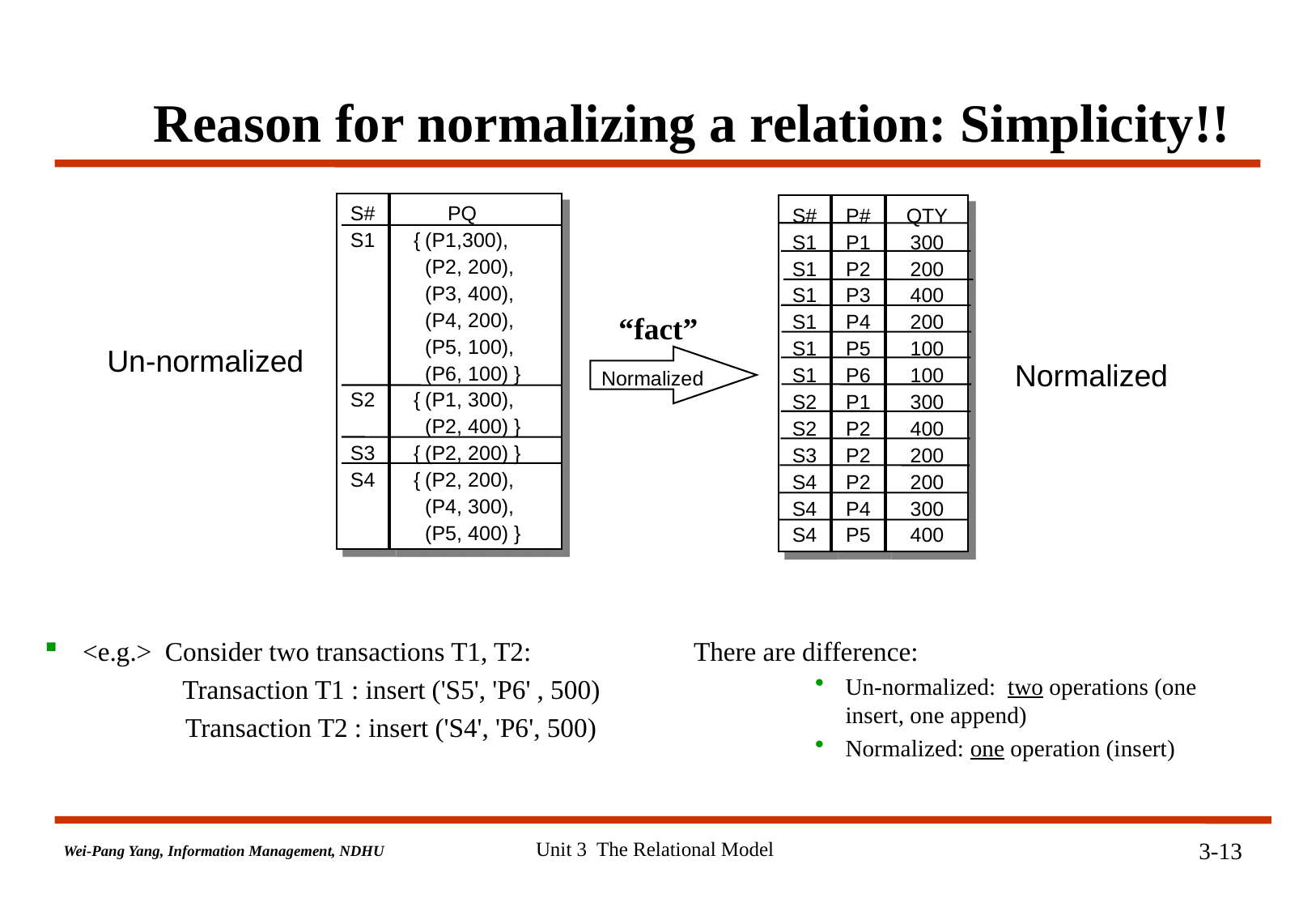

Reason for normalizing a relation: Simplicity!!
S#
S1

S2

S3
S4

        PQ
  {	(P1,300),
  	(P2, 200),
  	(P3, 400),
 	(P4, 200),
  	(P5, 100),
  	(P6, 100) }
  {	(P1, 300),
  	(P2, 400) }
  {	(P2, 200) }
  {	(P2, 200),
  	(P4, 300),
  	(P5, 400) }

S#
S1
S1
S1
S1
S1
S1
S2
S2
S3
S4
S4
S4
P#
P1
P2
P3
P4
P5
P6
P1
P2
P2
P2
P4
P5
QTY
300
200
400
200
100
100
300
400
200
200
300
400

Normalized
“fact”
Un-normalized
Normalized

<e.g.>  Consider two transactions T1, T2:
 	       Transaction T1 : insert ('S5', 'P6' , 500)
            Transaction T2 : insert ('S4', 'P6', 500)

There are difference:
Un-normalized:  two operations (one insert, one append)
Normalized: one operation (insert)

Unit 3  The Relational Model